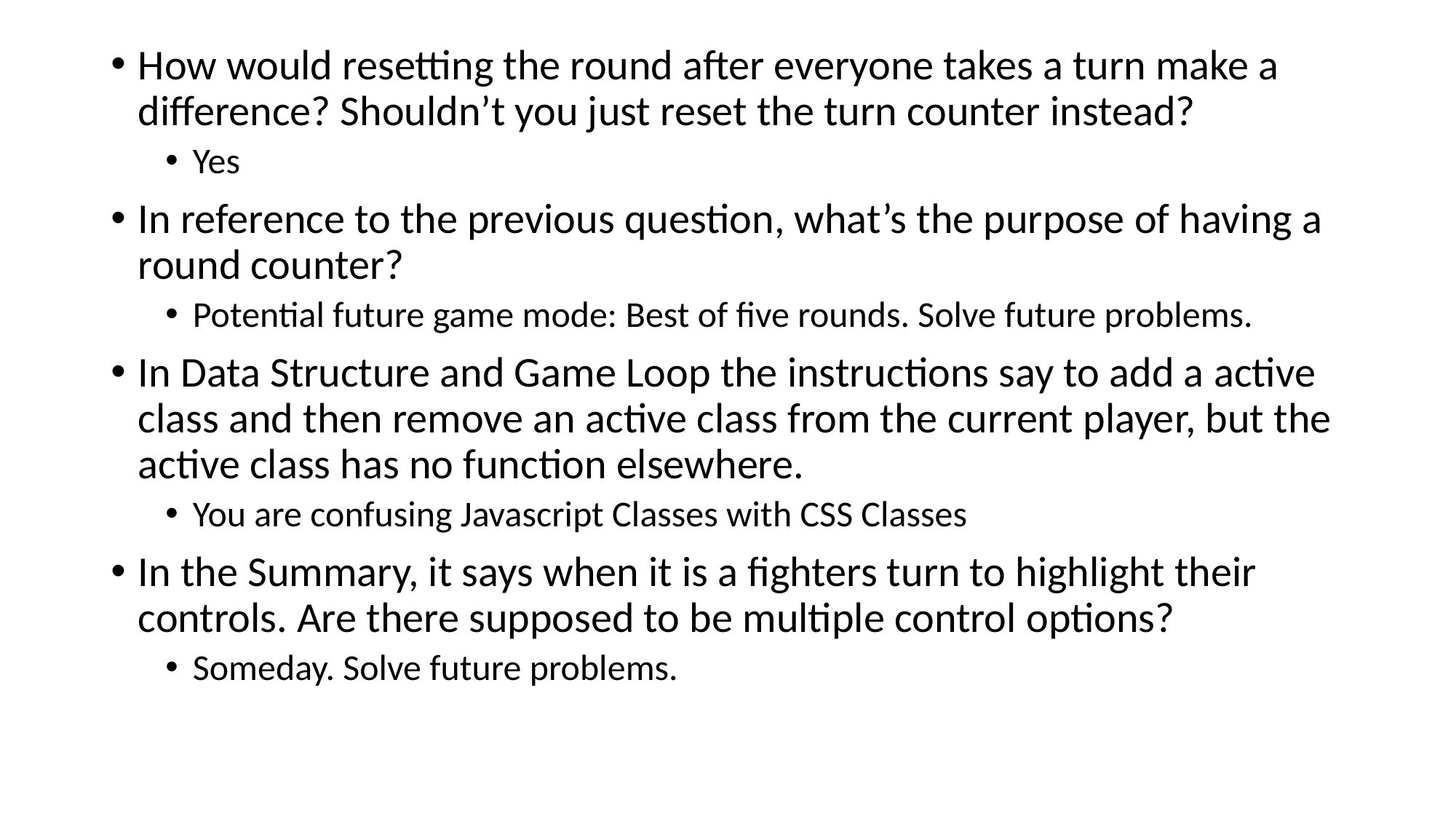

How would resetting the round after everyone takes a turn make a difference? Shouldn’t you just reset the turn counter instead?
Yes
In reference to the previous question, what’s the purpose of having a round counter?
Potential future game mode: Best of five rounds. Solve future problems.
In Data Structure and Game Loop the instructions say to add a active class and then remove an active class from the current player, but the active class has no function elsewhere.
You are confusing Javascript Classes with CSS Classes
In the Summary, it says when it is a fighters turn to highlight their controls. Are there supposed to be multiple control options?
Someday. Solve future problems.